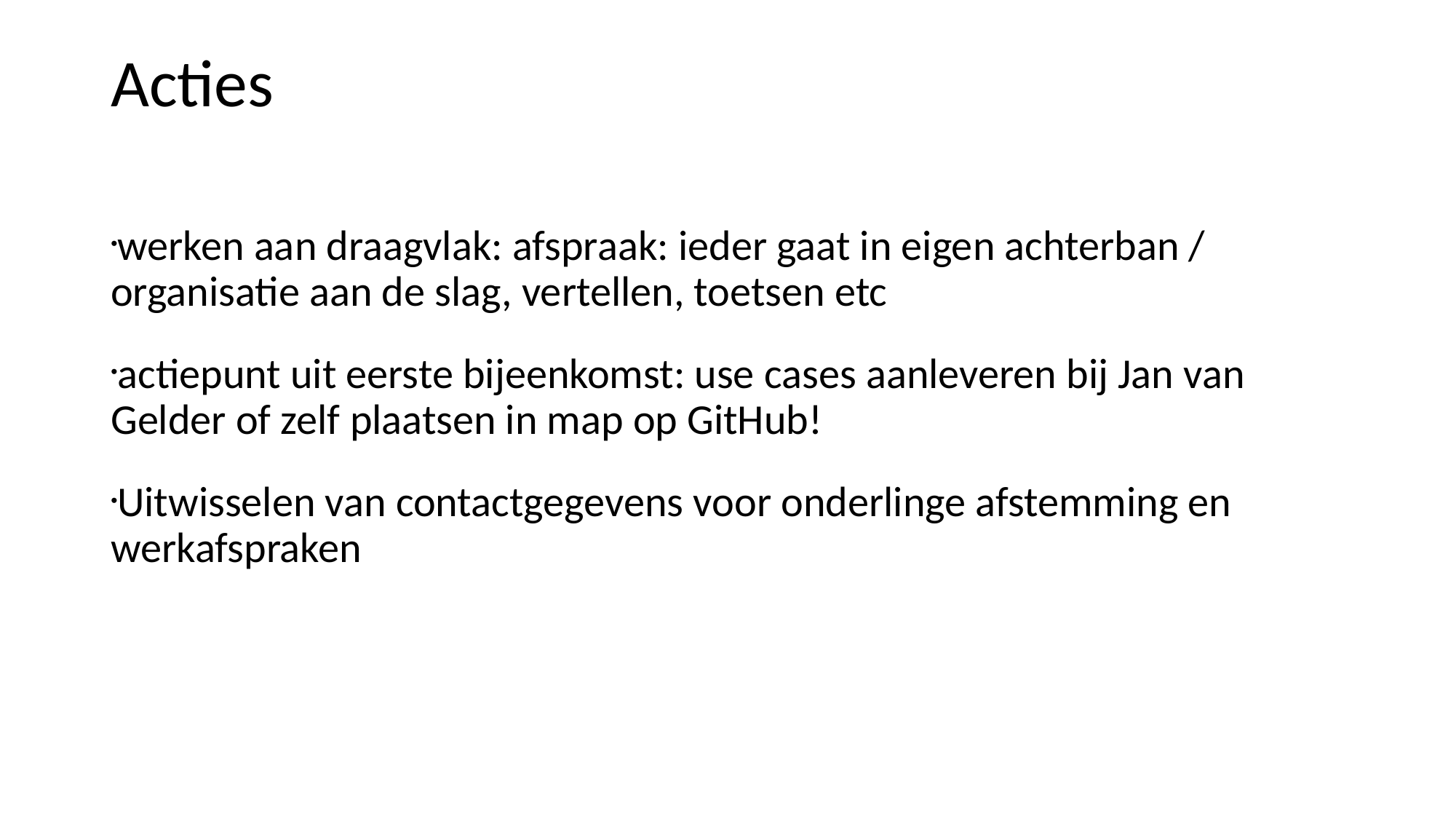

Acties
werken aan draagvlak: afspraak: ieder gaat in eigen achterban / organisatie aan de slag, vertellen, toetsen etc
actiepunt uit eerste bijeenkomst: use cases aanleveren bij Jan van Gelder of zelf plaatsen in map op GitHub!
Uitwisselen van contactgegevens voor onderlinge afstemming en werkafspraken